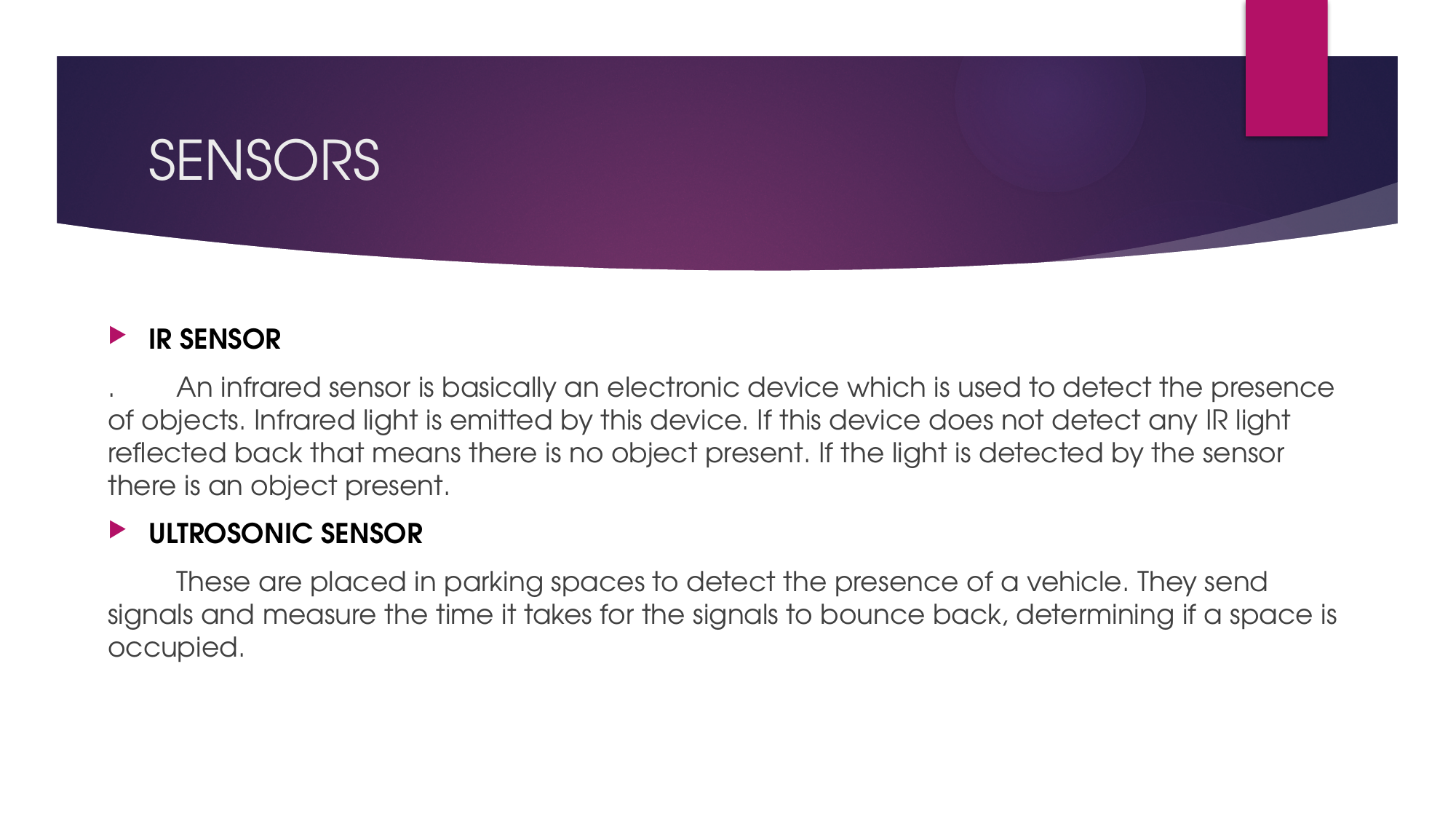

# SENSORS
IR SENSOR
.        An infrared sensor is basically an electronic device which is used to detect the presence of objects. Infrared light is emitted by this device. If this device does not detect any IR light reflected back that means there is no object present. If the light is detected by the sensor there is an object present.
ULTROSONIC SENSOR
         These are placed in parking spaces to detect the presence of a vehicle. They send signals and measure the time it takes for the signals to bounce back, determining if a space is occupied.